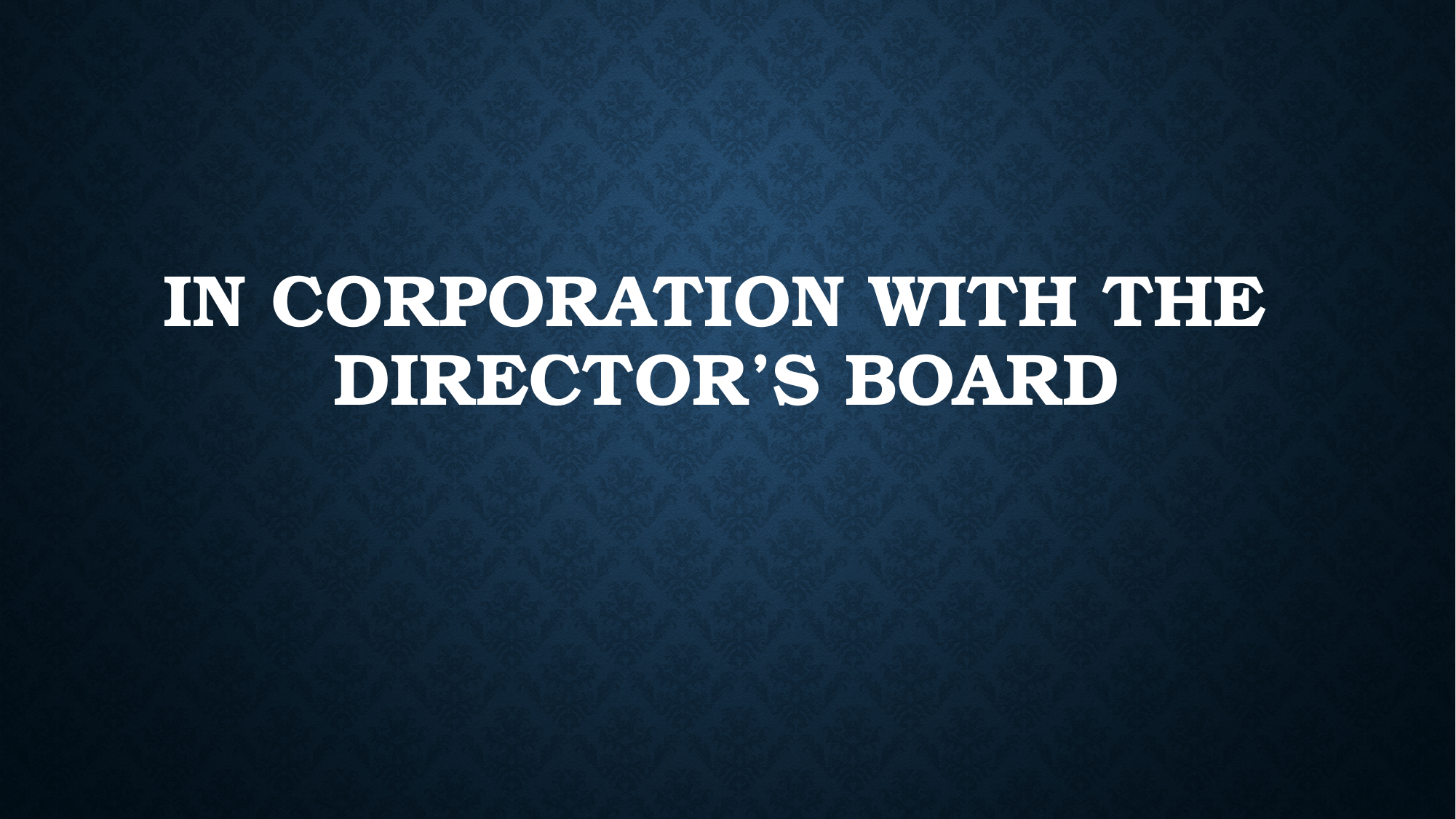

# In corporation with the director’s board